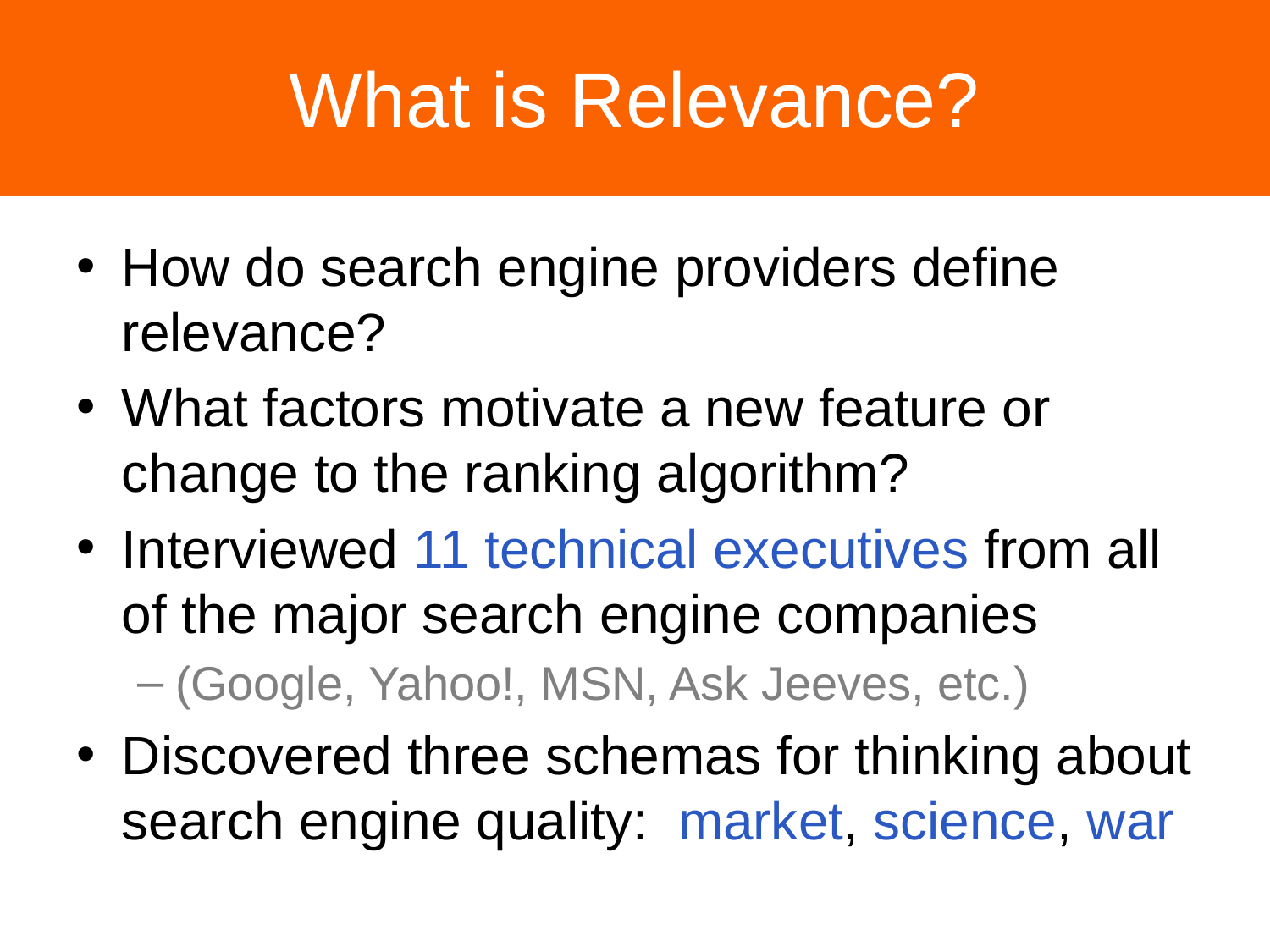

# What is Relevance?
How do search engine providers define relevance?
What factors motivate a new feature or change to the ranking algorithm?
Interviewed 11 technical executives from all of the major search engine companies
(Google, Yahoo!, MSN, Ask Jeeves, etc.)
Discovered three schemas for thinking about search engine quality:  market, science, war